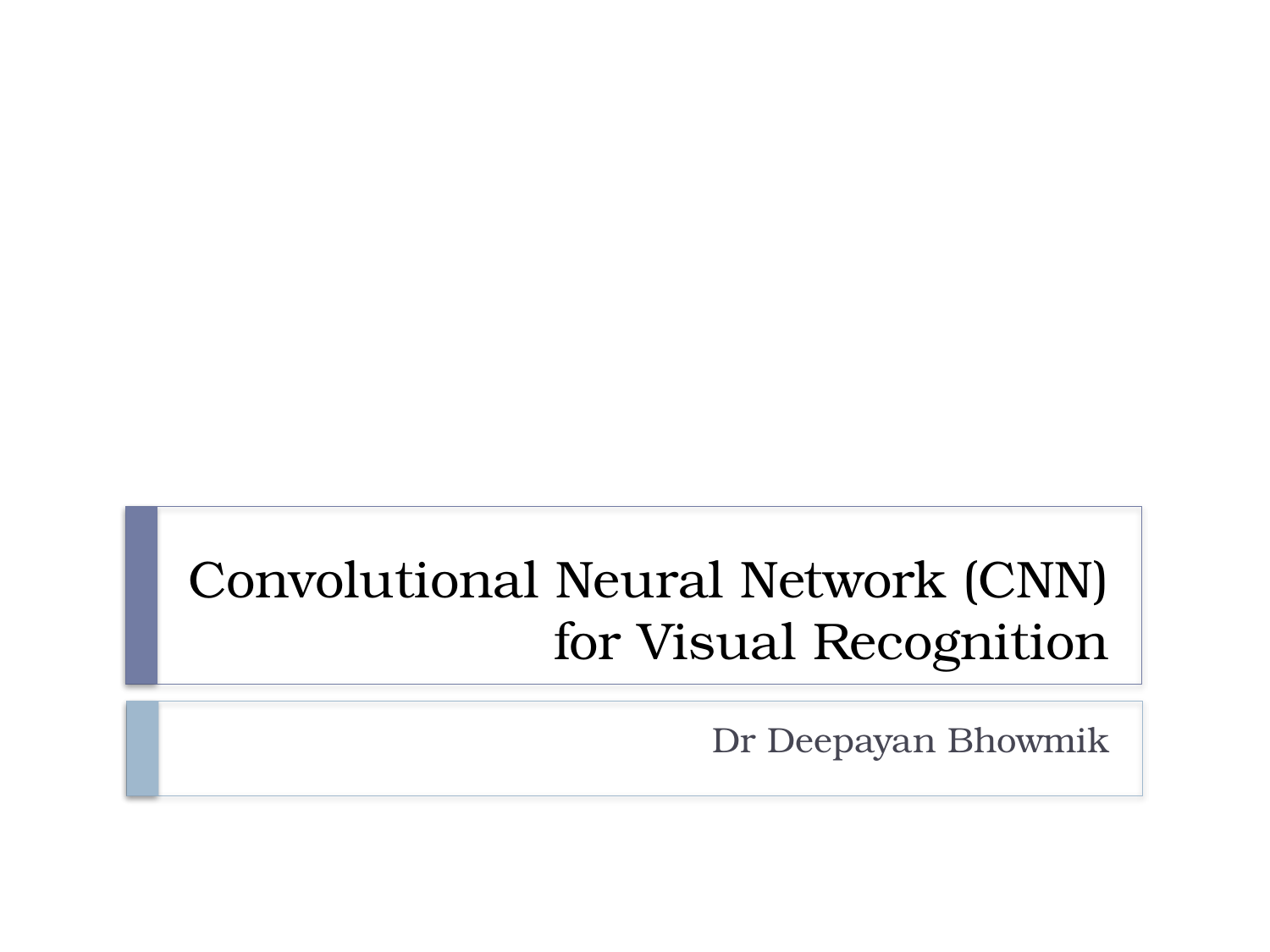

# Convolutional Neural Network (CNN) for Visual Recognition
Dr Deepayan Bhowmik